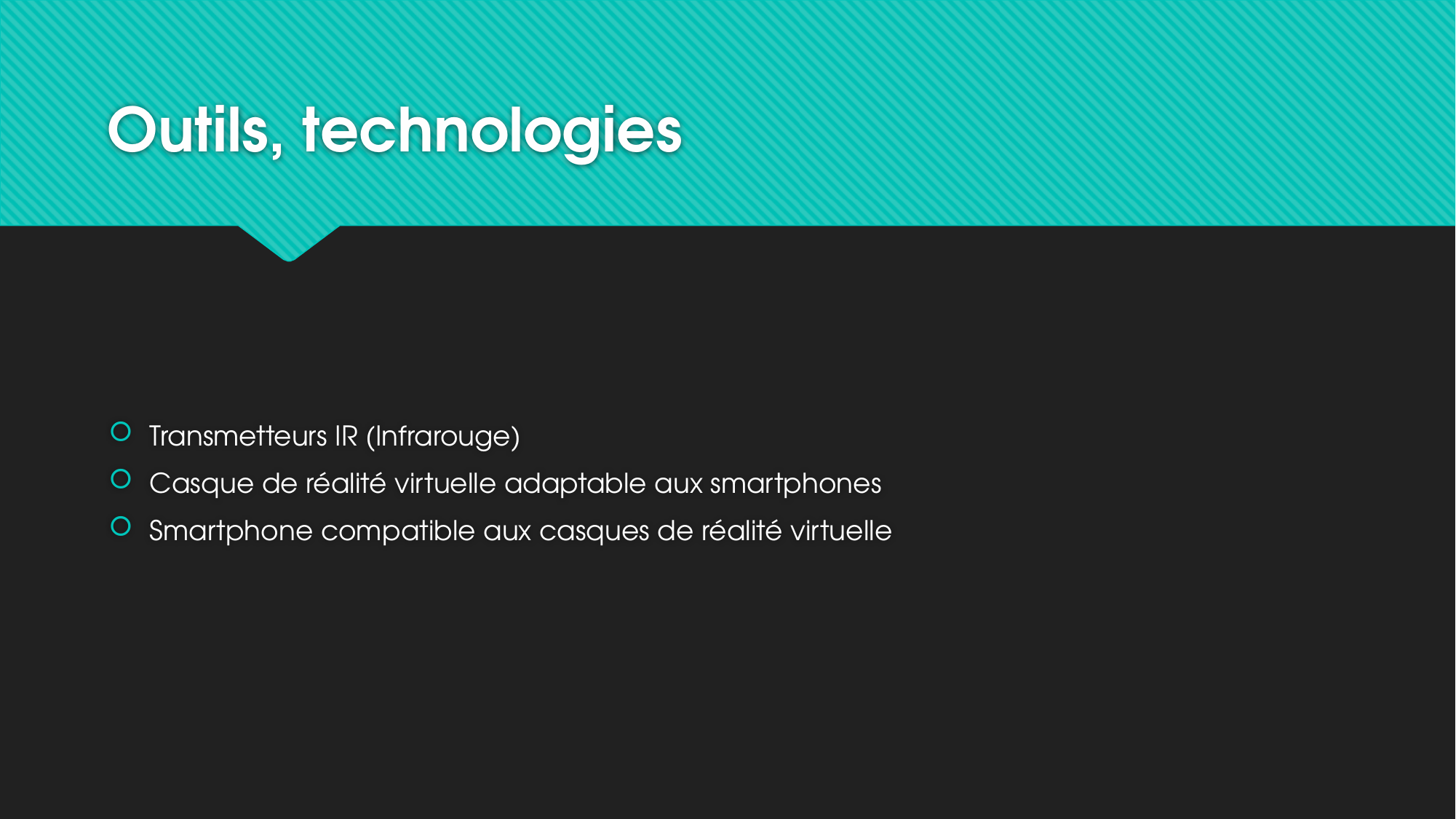

# Outils, technologies
Transmetteurs IR (Infrarouge)
Casque de réalité virtuelle adaptable aux smartphones
Smartphone compatible aux casques de réalité virtuelle